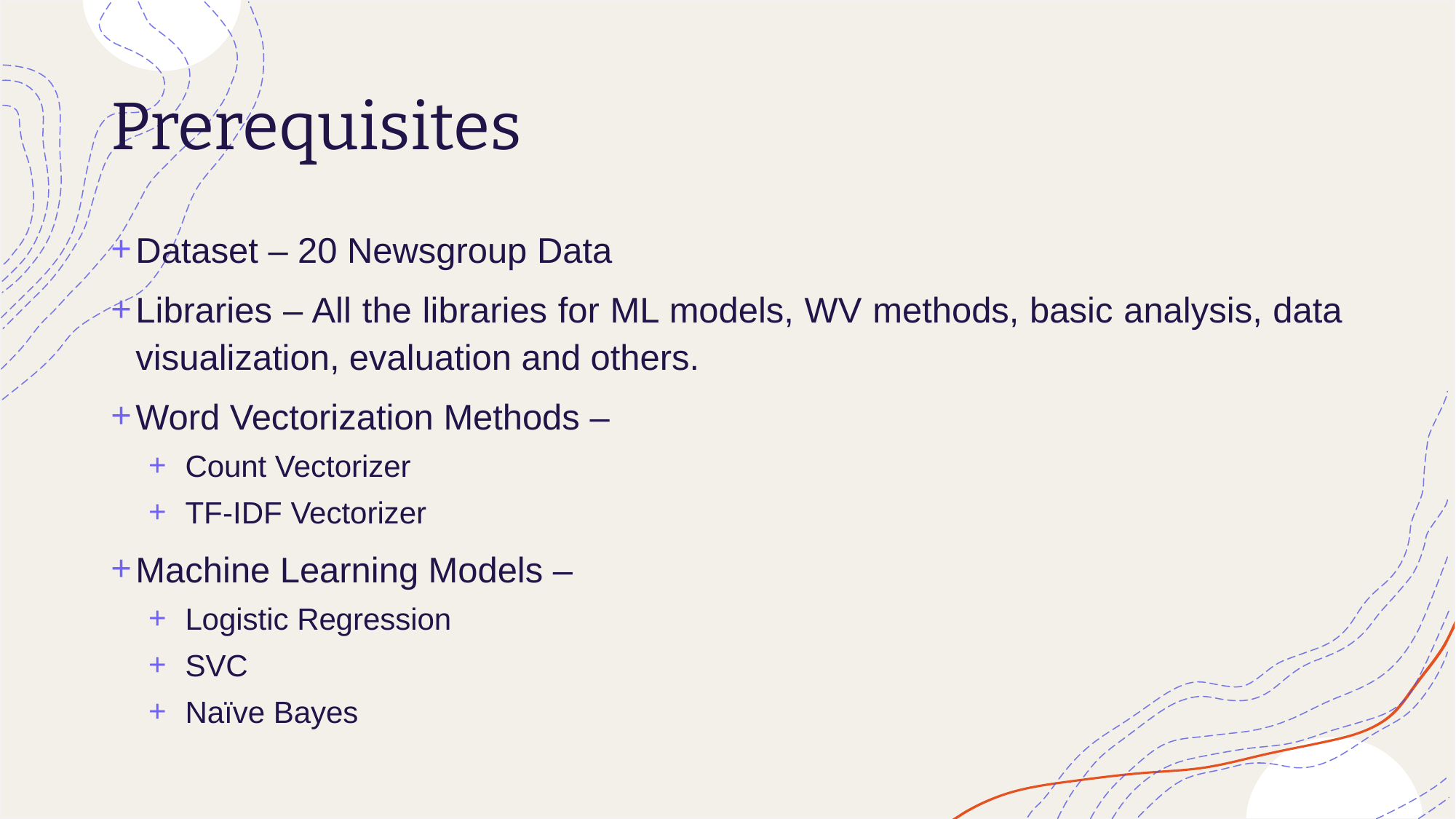

# Prerequisites
Dataset – 20 Newsgroup Data
Libraries – All the libraries for ML models, WV methods, basic analysis, data visualization, evaluation and others.
Word Vectorization Methods –
Count Vectorizer
TF-IDF Vectorizer
Machine Learning Models –
Logistic Regression
SVC
Naïve Bayes